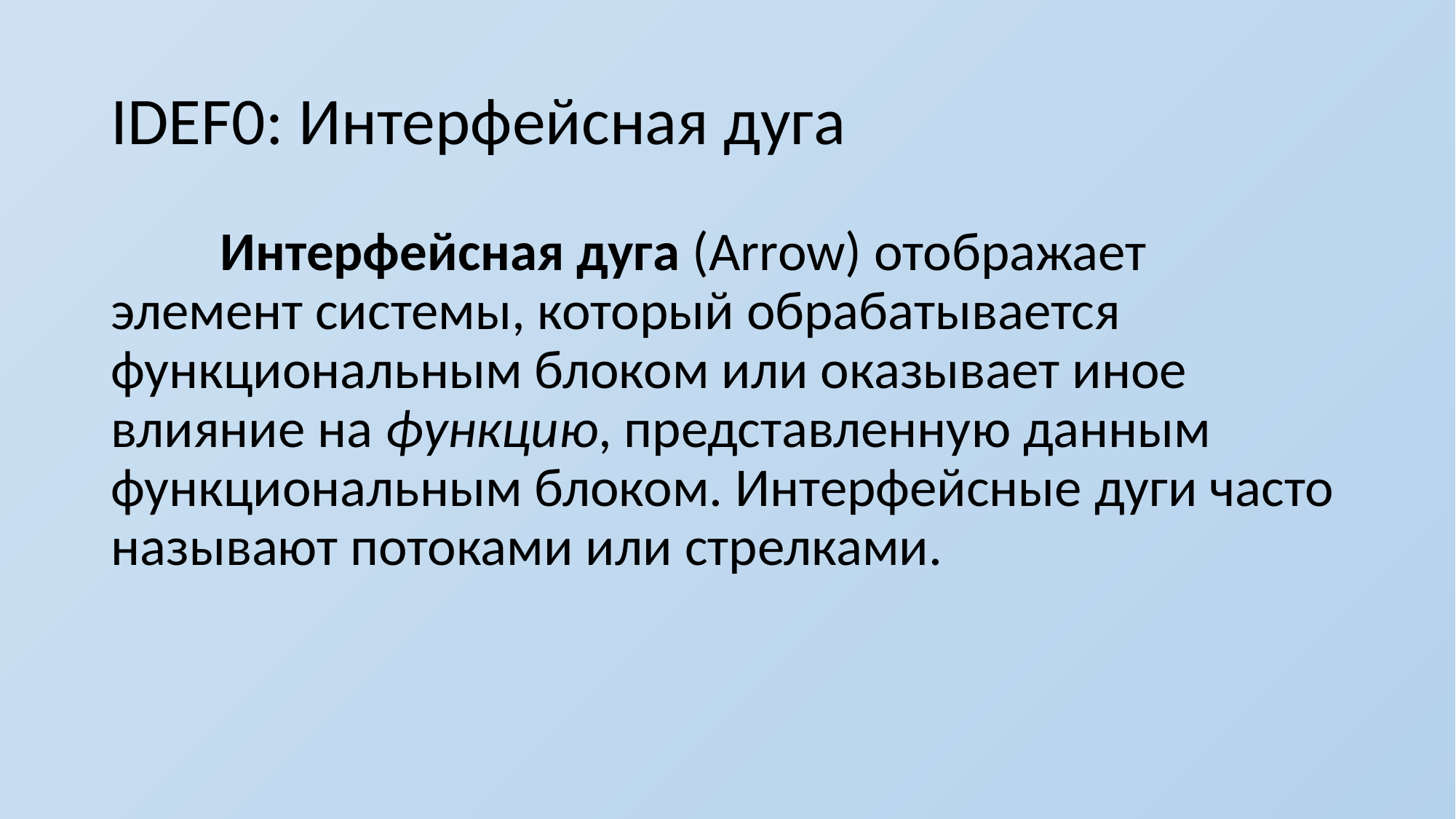

# IDEF0: Интерфейсная дуга
	Интерфейсная дуга (Arrow) отображает элемент системы, который обрабатывается функциональным блоком или оказывает иное влияние на функцию, представленную данным функциональным блоком. Интерфейсные дуги часто называют потоками или стрелками.